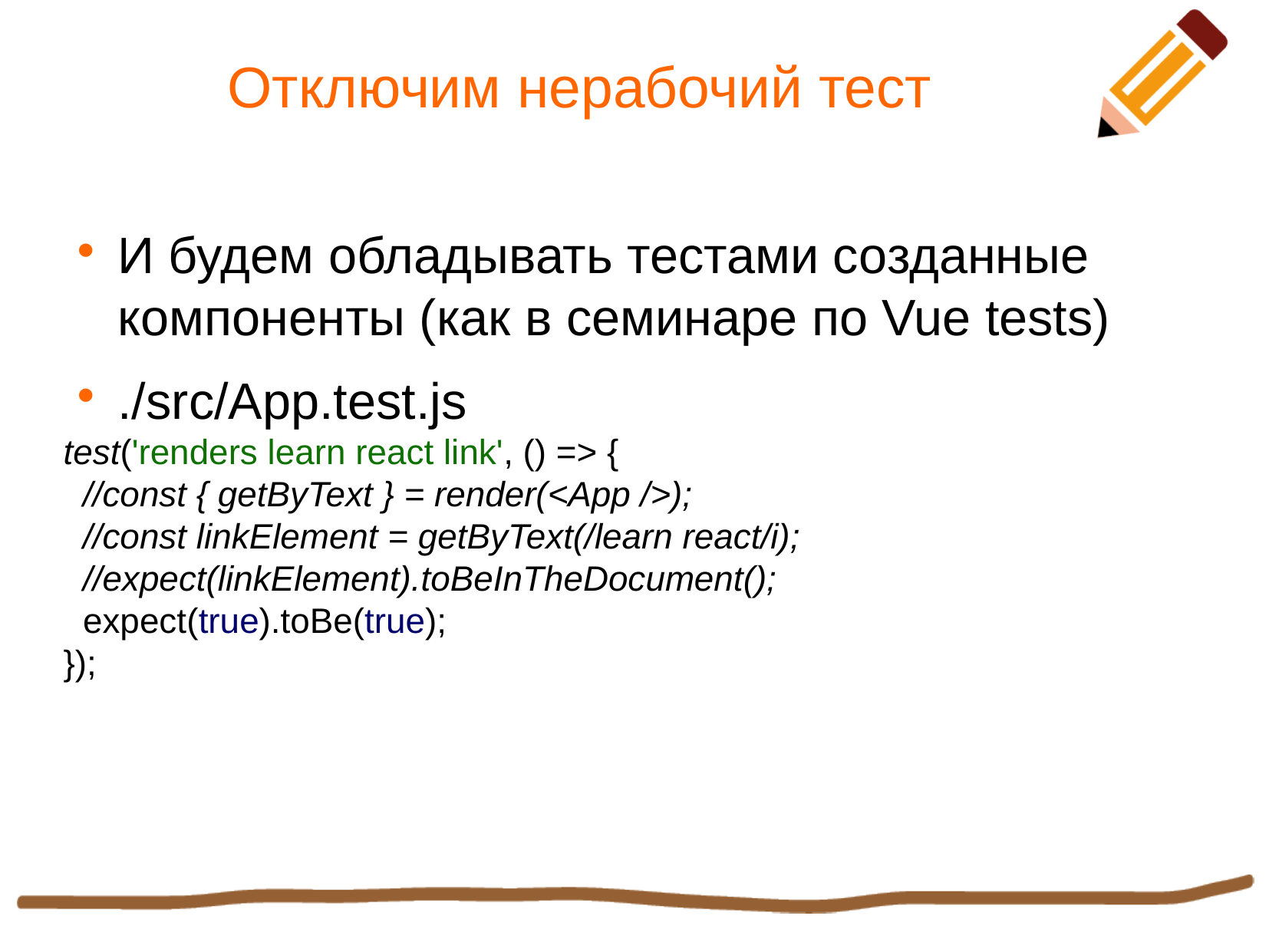

Отключим нерабочий тест
И будем обладывать тестами созданные компоненты (как в семинаре по Vue tests)
./src/App.test.js
test('renders learn react link', () => {
  //const { getByText } = render(<App />);
  //const linkElement = getByText(/learn react/i);
  //expect(linkElement).toBeInTheDocument();
  expect(true).toBe(true);
});